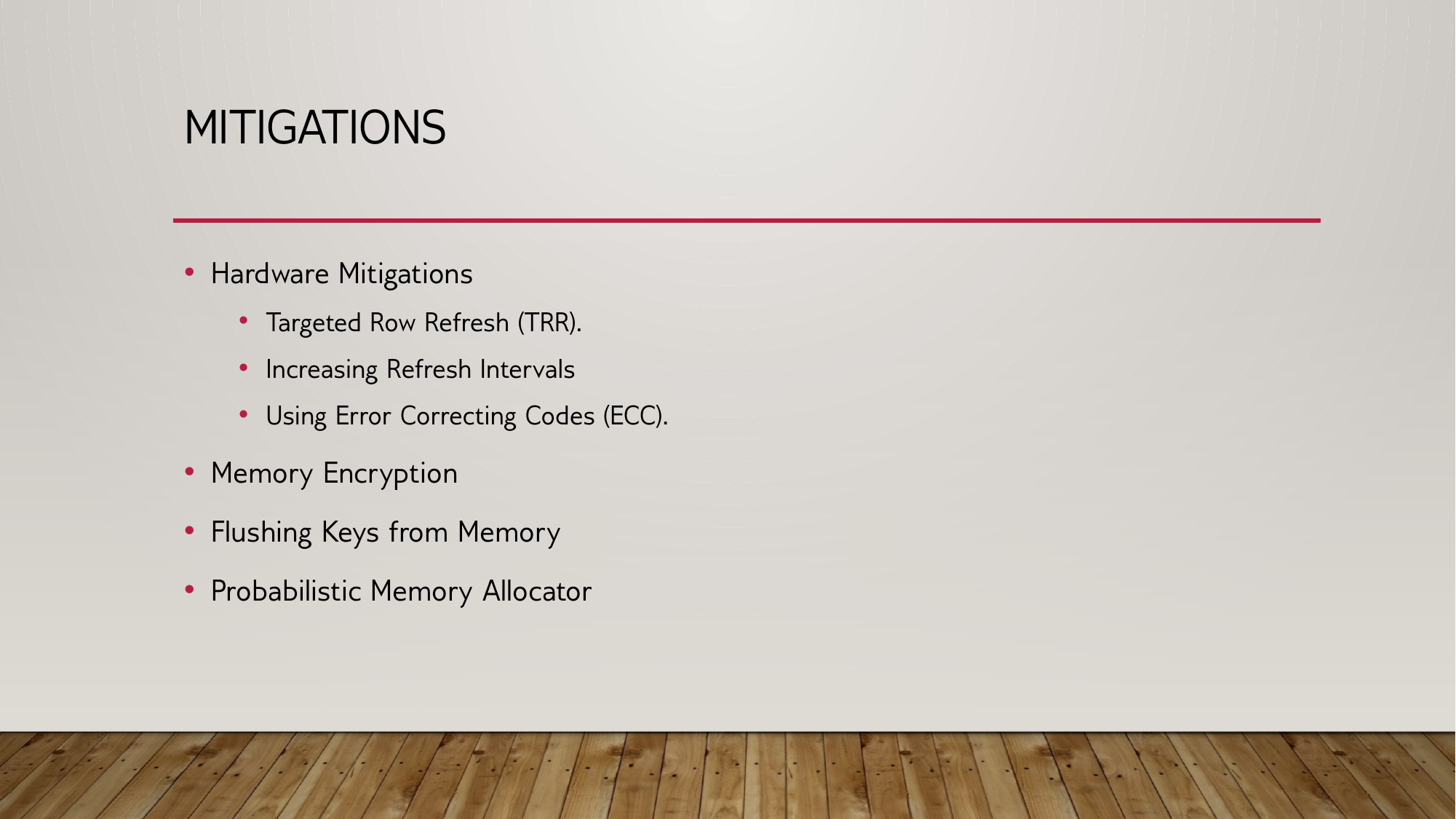

# MITIGATIONS
Hardware Mitigations
Targeted Row Refresh (TRR).
Increasing Refresh Intervals
Using Error Correcting Codes (ECC).
Memory Encryption
Flushing Keys from Memory
Probabilistic Memory Allocator